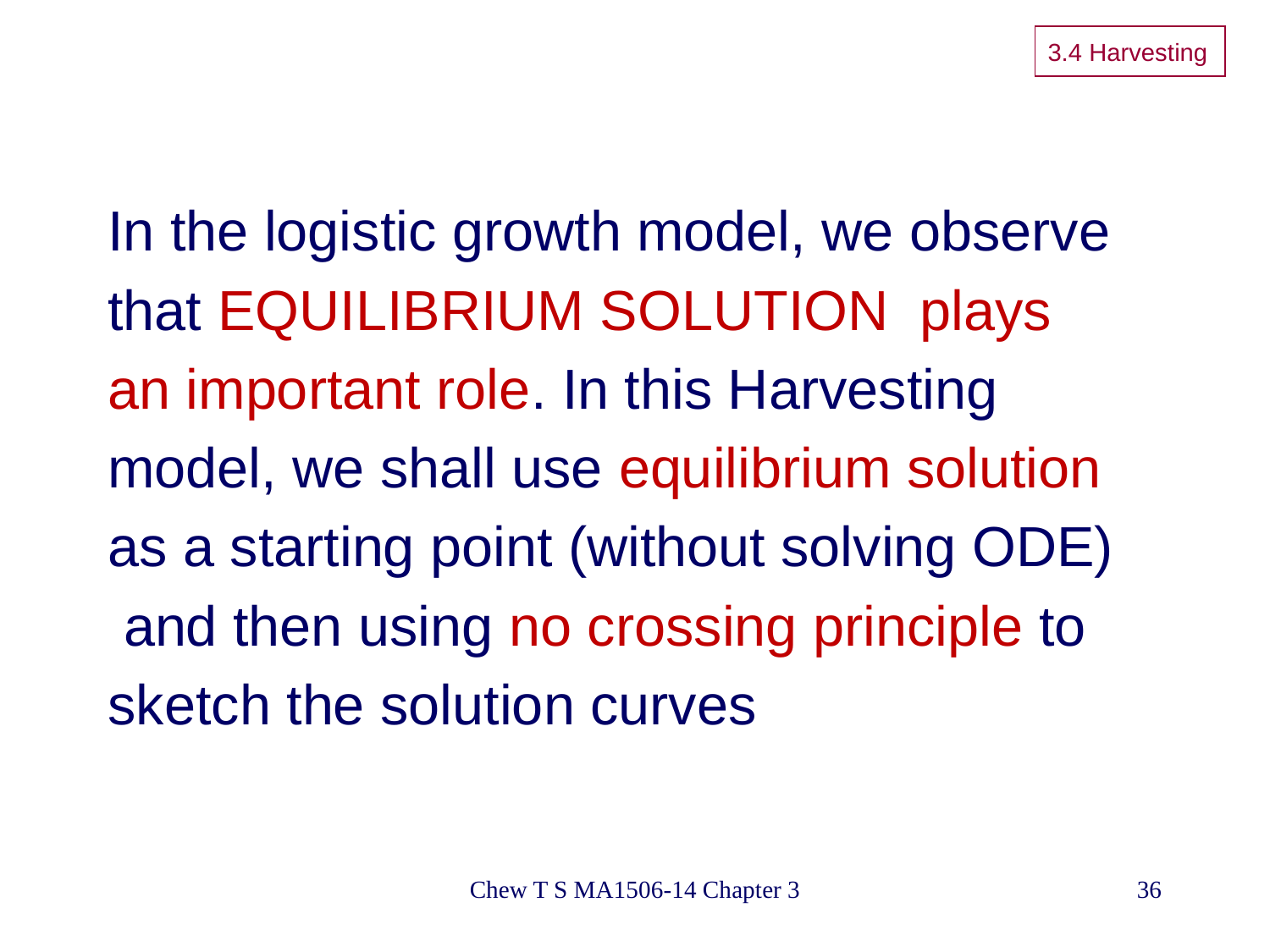

# 3.4 Harvesting
In the logistic growth model, we observe
that EQUILIBRIUM SOLUTION  plays
an important role. In this Harvesting
model, we shall use equilibrium solution
as a starting point (without solving ODE)
 and then using no crossing principle to
sketch the solution curves
Chew T S MA1506-14 Chapter 3
36